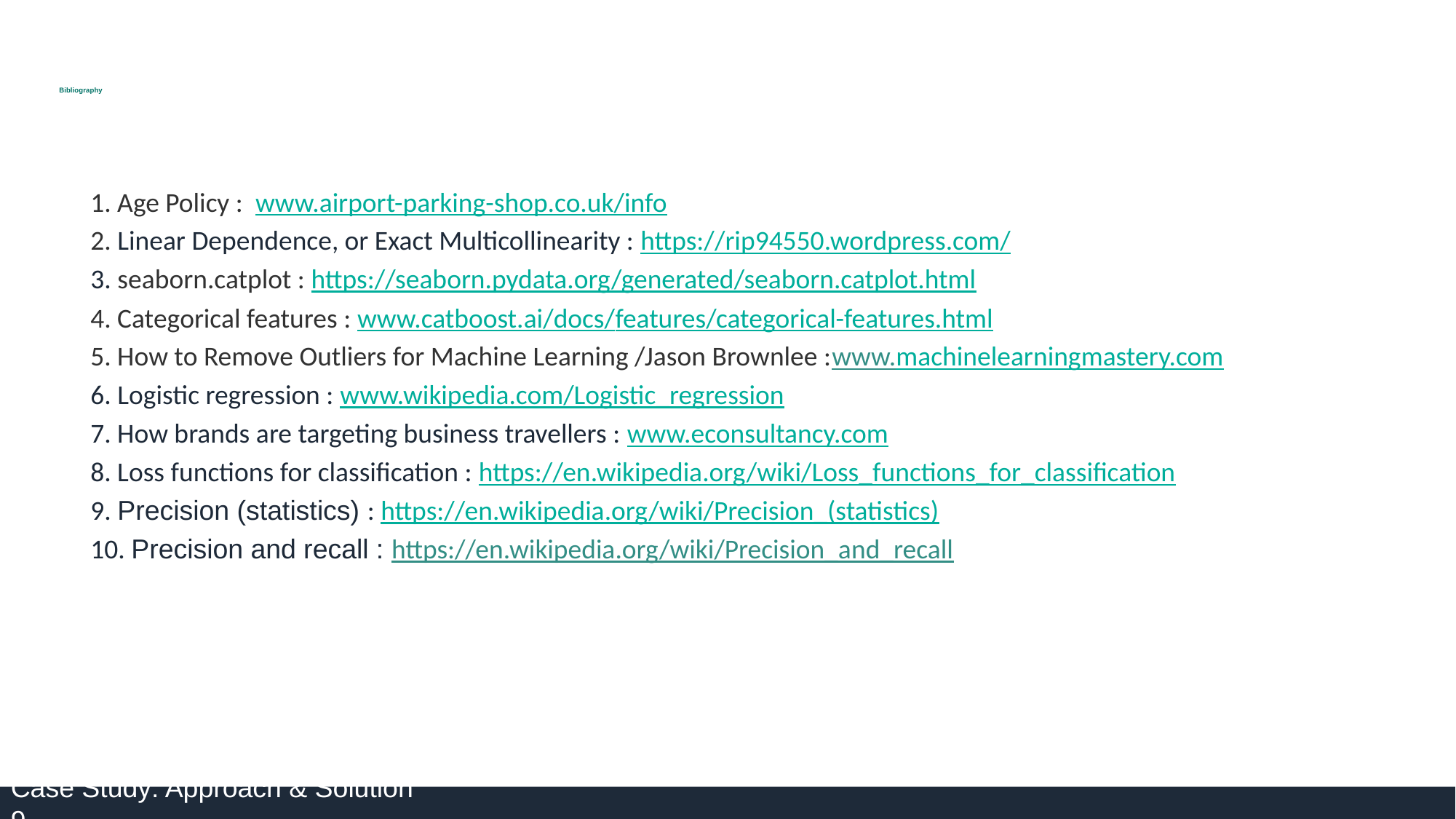

# Bibliography

1. Age Policy :  www.airport-parking-shop.co.uk/info
2. Linear Dependence, or Exact Multicollinearity : https://rip94550.wordpress.com/
3. seaborn.catplot : https://seaborn.pydata.org/generated/seaborn.catplot.html
4. Categorical features : www.catboost.ai/docs/features/categorical-features.html
5. How to Remove Outliers for Machine Learning /Jason Brownlee :www.machinelearningmastery.com
6. Logistic regression : www.wikipedia.com/Logistic_regression
7. How brands are targeting business travellers : www.econsultancy.com
8. Loss functions for classification : https://en.wikipedia.org/wiki/Loss_functions_for_classification
9. Precision (statistics) : https://en.wikipedia.org/wiki/Precision_(statistics)
10. Precision and recall : https://en.wikipedia.org/wiki/Precision_and_recall

Case Study: Approach & Solution										9